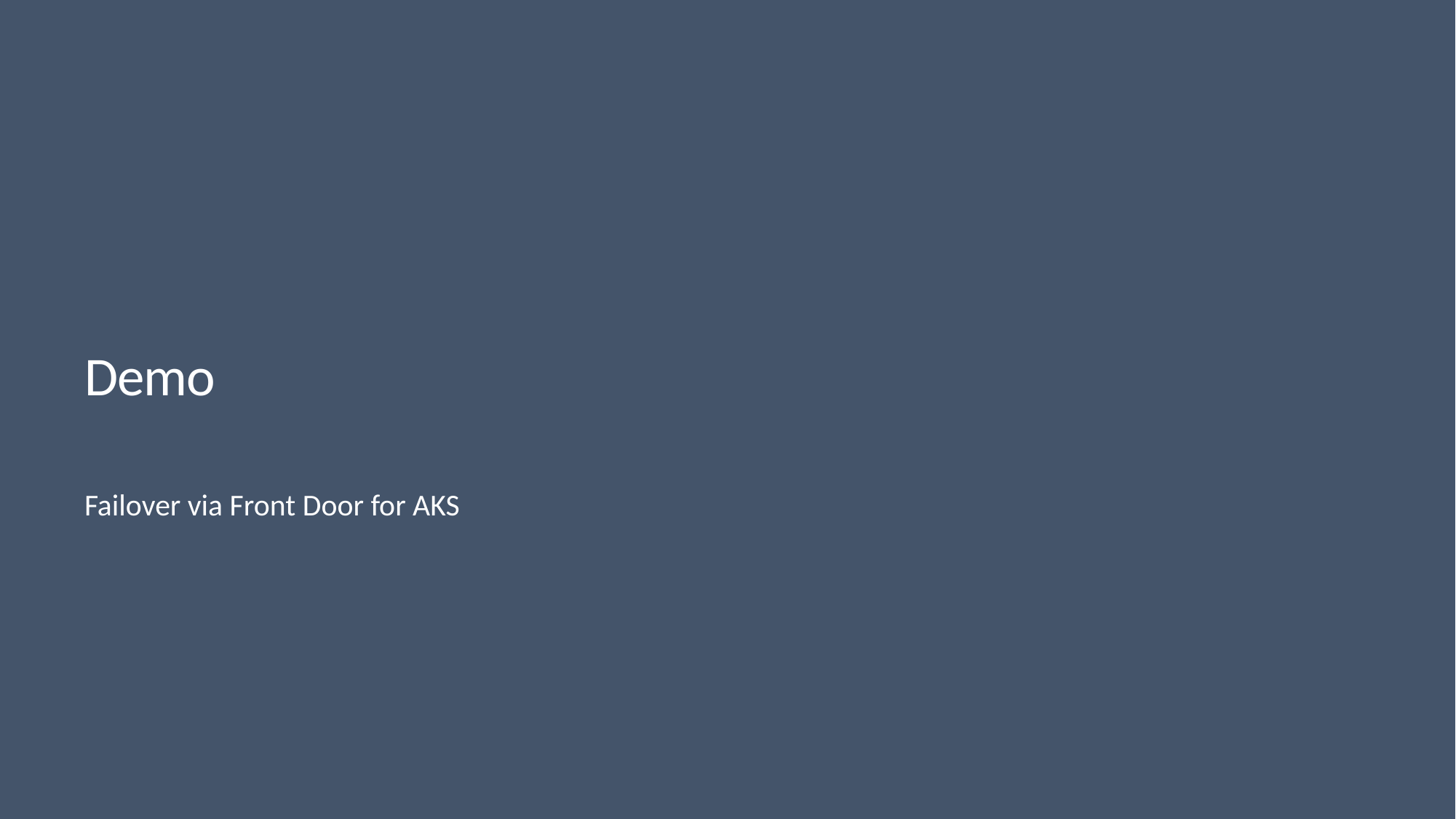

# Demo
Failover via Front Door for AKS